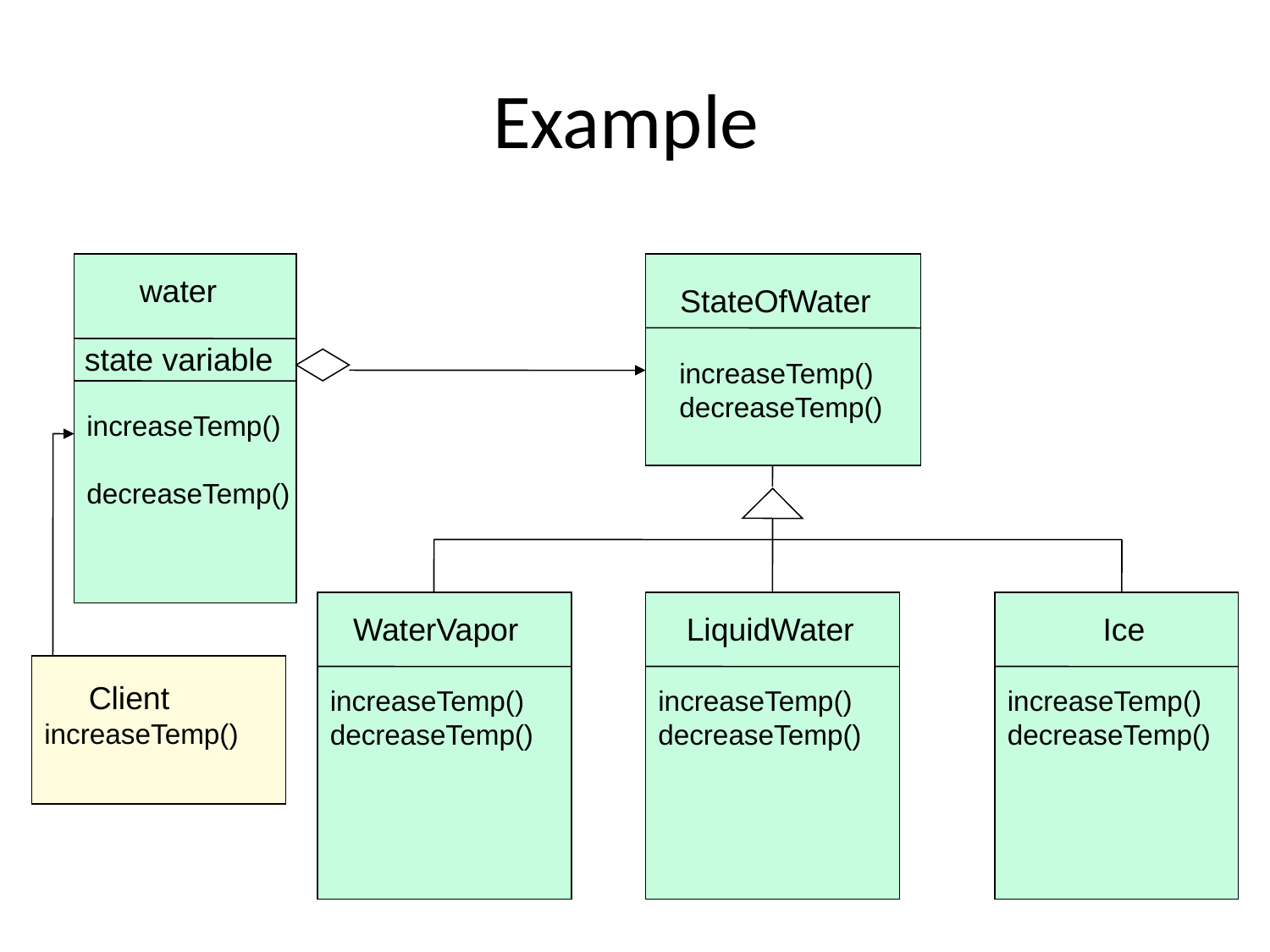

# Example

water
StateOfWater

state variable

increaseTemp()
decreaseTemp()

increaseTemp()

decreaseTemp()

WaterVapor
  LiquidWater
Ice

     Client
increaseTemp()
increaseTemp()
decreaseTemp()
increaseTemp()
decreaseTemp()
increaseTemp()
decreaseTemp()